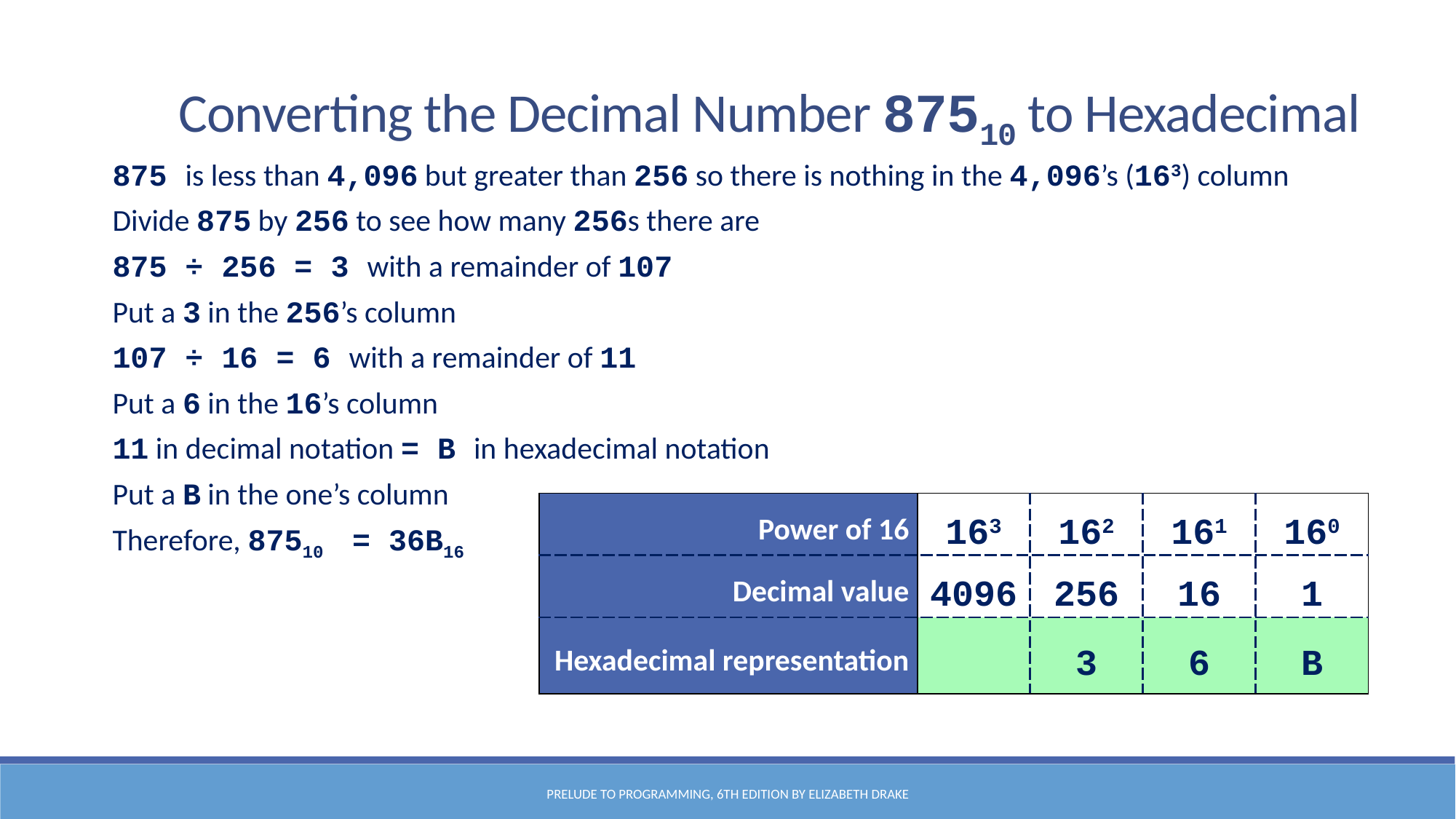

Converting the Decimal Number 87510 to Hexadecimal
875 is less than 4,096 but greater than 256 so there is nothing in the 4,096’s (163) column
Divide 875 by 256 to see how many 256s there are
875 ÷ 256 = 3 with a remainder of 107
Put a 3 in the 256’s column
107 ÷ 16 = 6 with a remainder of 11
Put a 6 in the 16’s column
11 in decimal notation = B in hexadecimal notation
Put a B in the one’s column
Therefore, 87510  = 36B16
| Power of 16 | 163 | 162 | 161 | 160 |
| --- | --- | --- | --- | --- |
| Decimal value | 4096 | 256 | 16 | 1 |
| Hexadecimal representation |  | 3 | 6 | B |
Prelude to Programming, 6th edition by Elizabeth Drake